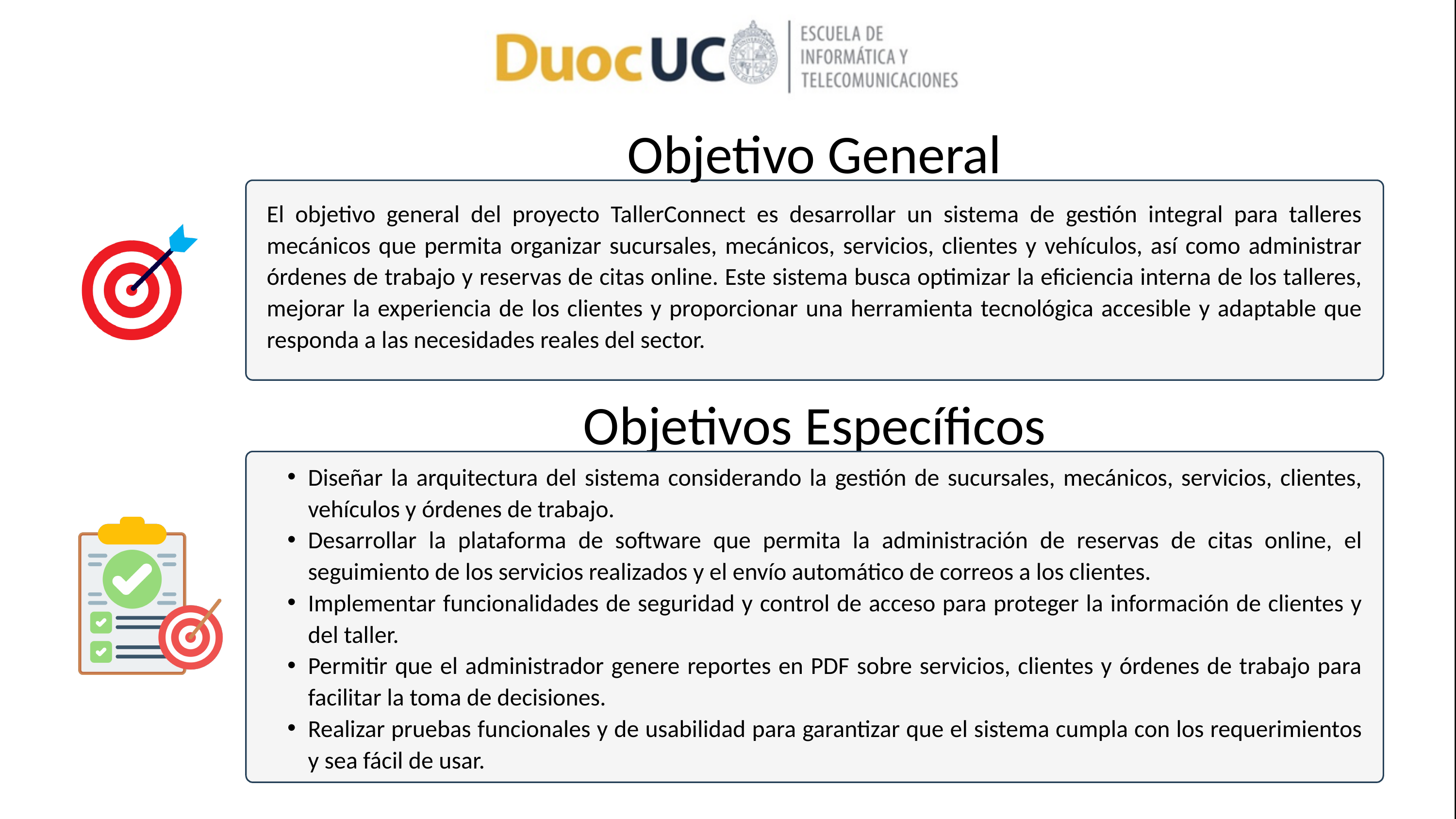

Objetivo General

El objetivo general del proyecto TallerConnect es desarrollar un sistema de gestión integral para talleres mecánicos que permita organizar sucursales, mecánicos, servicios, clientes y vehículos, así como administrar órdenes de trabajo y reservas de citas online. Este sistema busca optimizar la eficiencia interna de los talleres, mejorar la experiencia de los clientes y proporcionar una herramienta tecnológica accesible y adaptable que responda a las necesidades reales del sector.

Objetivos Específicos

Diseñar la arquitectura del sistema considerando la gestión de sucursales, mecánicos, servicios, clientes, vehículos y órdenes de trabajo.
Desarrollar la plataforma de software que permita la administración de reservas de citas online, el seguimiento de los servicios realizados y el envío automático de correos a los clientes.
Implementar funcionalidades de seguridad y control de acceso para proteger la información de clientes y del taller.
Permitir que el administrador genere reportes en PDF sobre servicios, clientes y órdenes de trabajo para facilitar la toma de decisiones.
Realizar pruebas funcionales y de usabilidad para garantizar que el sistema cumpla con los requerimientos y sea fácil de usar.